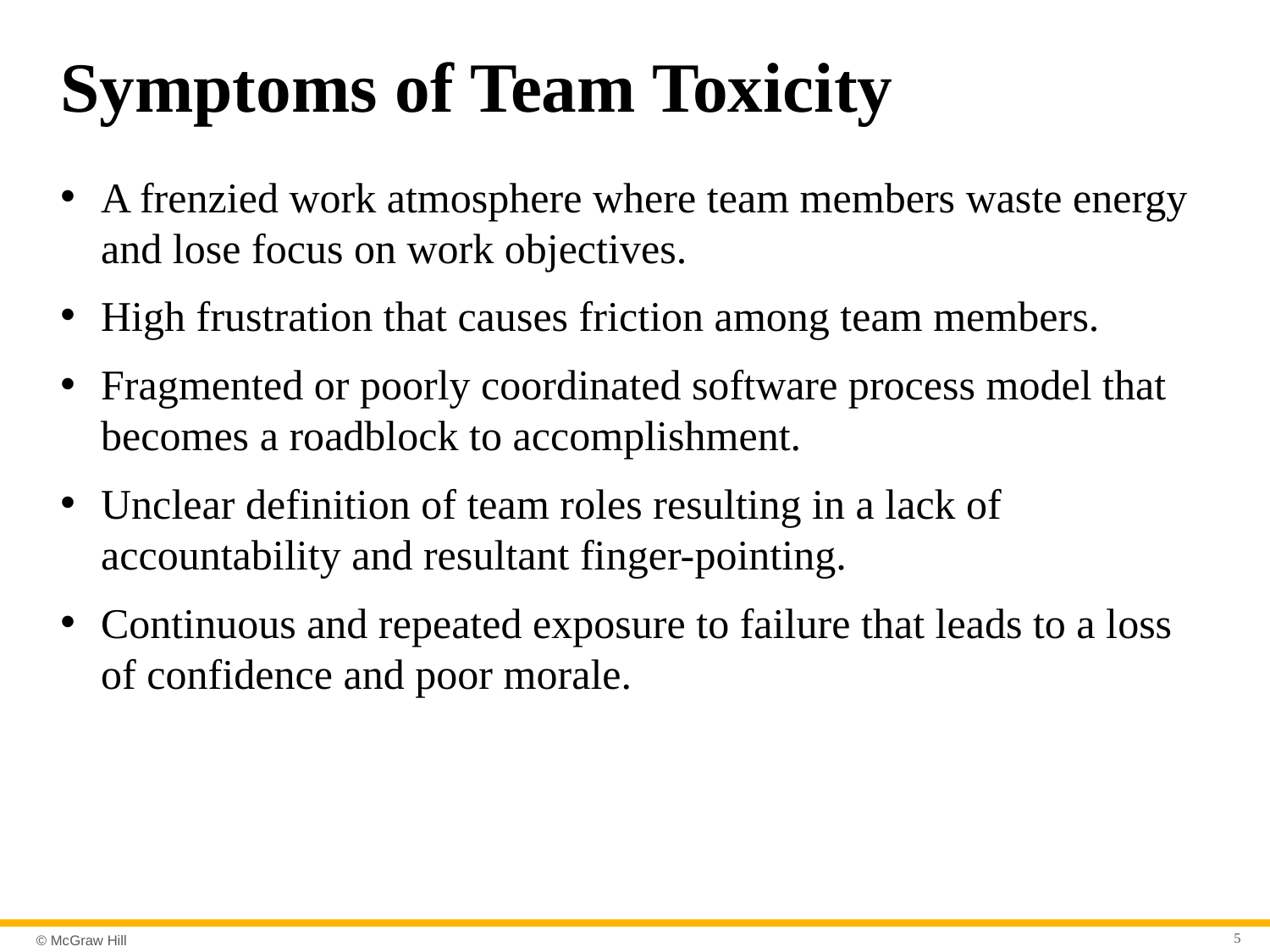

# Symptoms of Team Toxicity
A frenzied work atmosphere where team members waste energy and lose focus on work objectives.
High frustration that causes friction among team members.
Fragmented or poorly coordinated software process model that becomes a roadblock to accomplishment.
Unclear definition of team roles resulting in a lack of accountability and resultant finger-pointing.
Continuous and repeated exposure to failure that leads to a loss of confidence and poor morale.
5